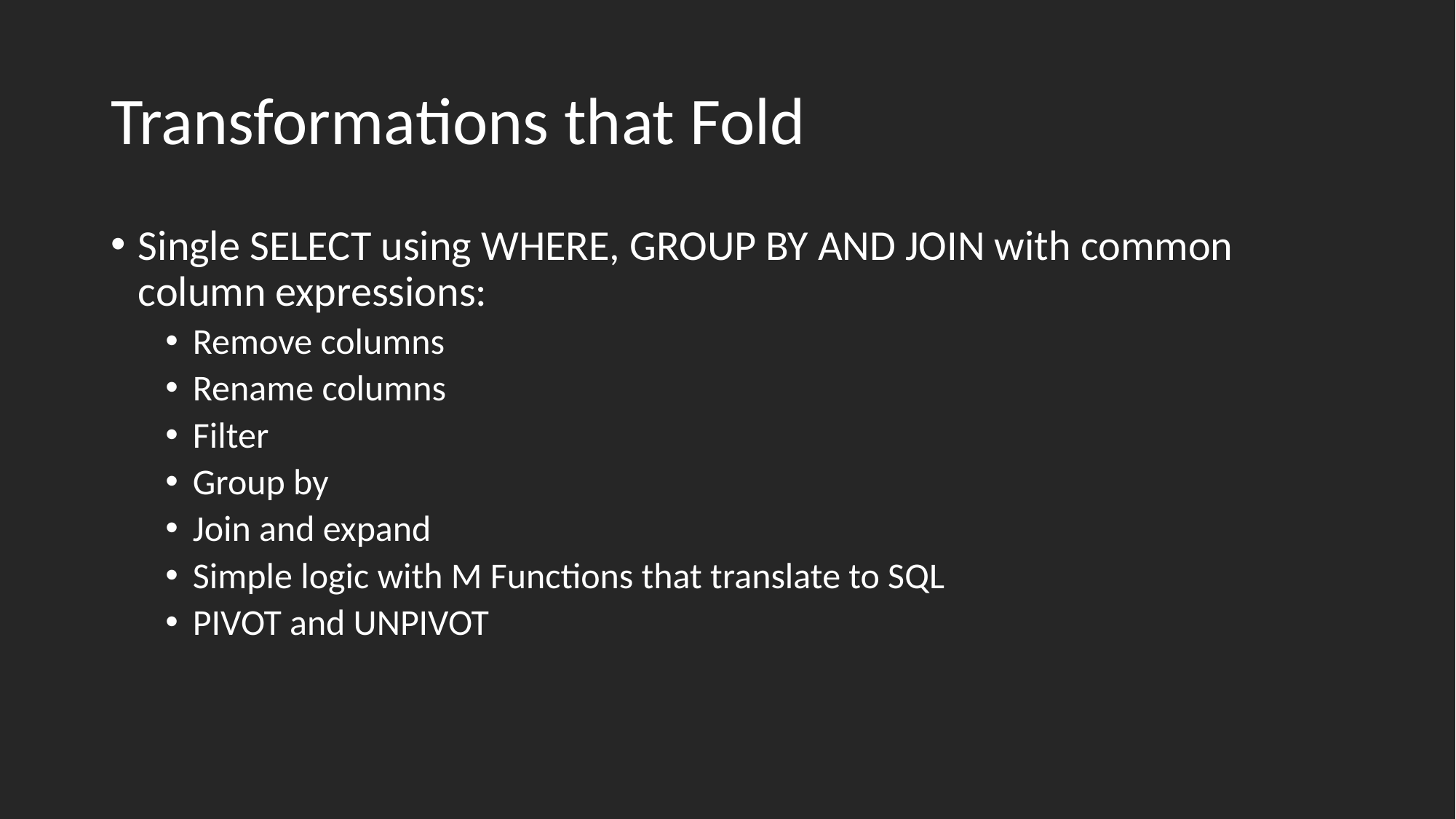

# Transformations that Fold
Single SELECT using WHERE, GROUP BY AND JOIN with common column expressions:
Remove columns
Rename columns
Filter
Group by
Join and expand
Simple logic with M Functions that translate to SQL
PIVOT and UNPIVOT